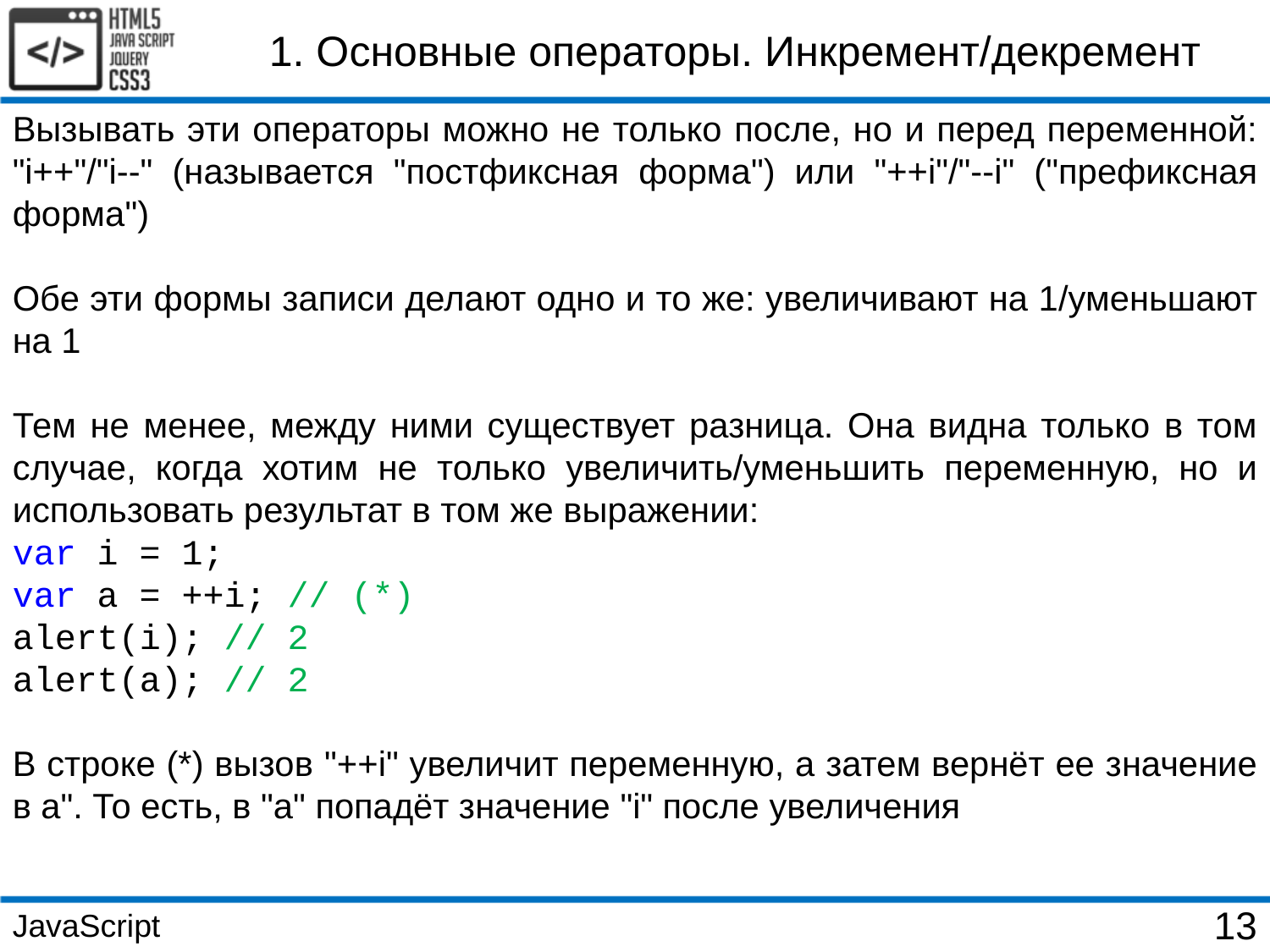

1. Основные операторы. Инкремент/декремент
Вызывать эти операторы можно не только после, но и перед переменной: "i++"/"i--" (называется "постфиксная форма") или "++i"/"--i" ("префиксная форма")

Обе эти формы записи делают одно и то же: увеличивают на 1/уменьшают на 1

Тем не менее, между ними существует разница. Она видна только в том случае, когда хотим не только увеличить/уменьшить переменную, но и использовать результат в том же выражении:
var i = 1;
var a = ++i; // (*)
alert(i); // 2
alert(a); // 2

В строке (*) вызов "++i" увеличит переменную, а затем вернёт ее значение в a". То есть, в "a" попадёт значение "i" после увеличения
JavaScript
13